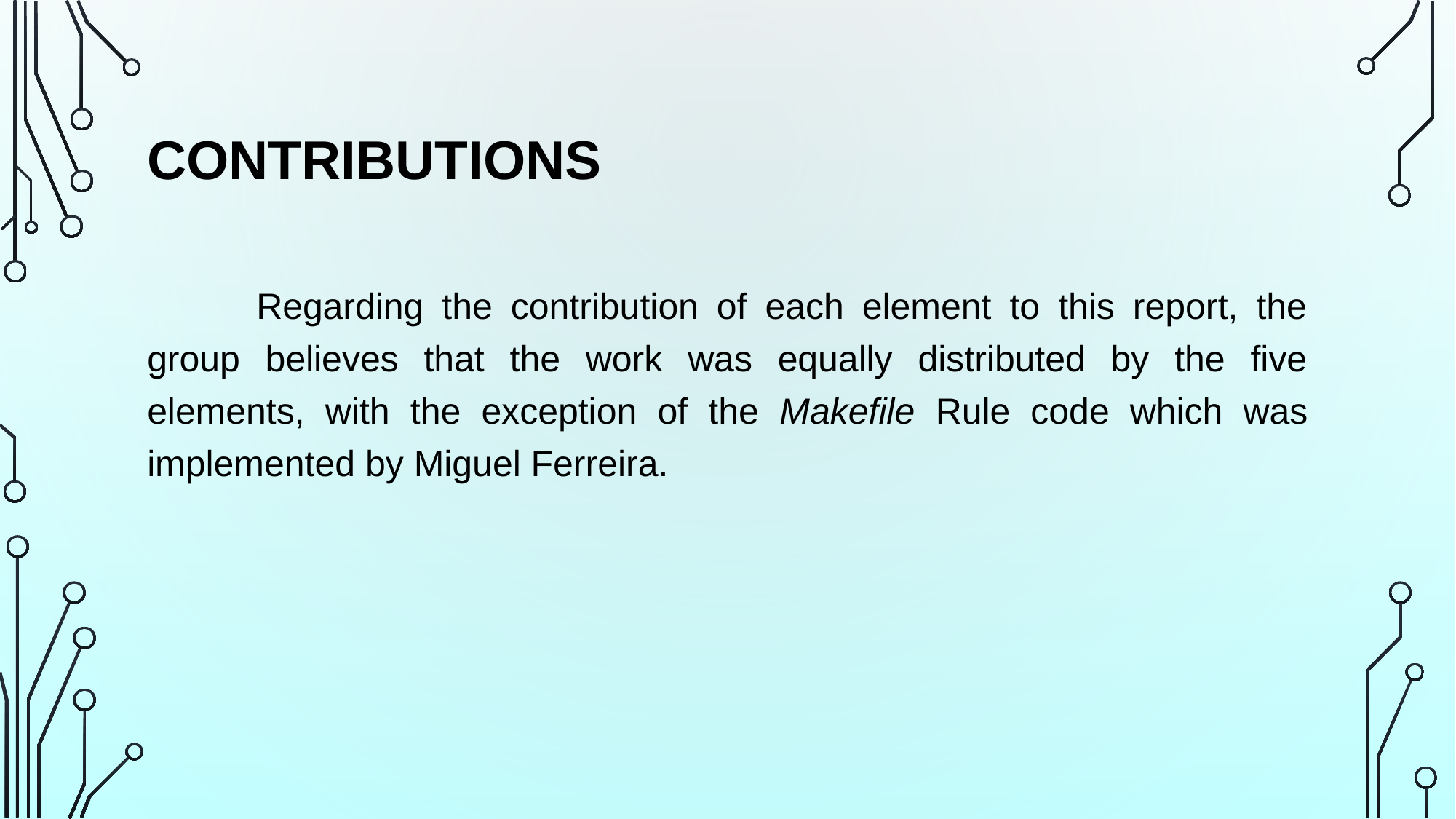

# Contributions
	Regarding the contribution of each element to this report, the group believes that the work was equally distributed by the five elements, with the exception of the Makefile Rule code which was implemented by Miguel Ferreira.